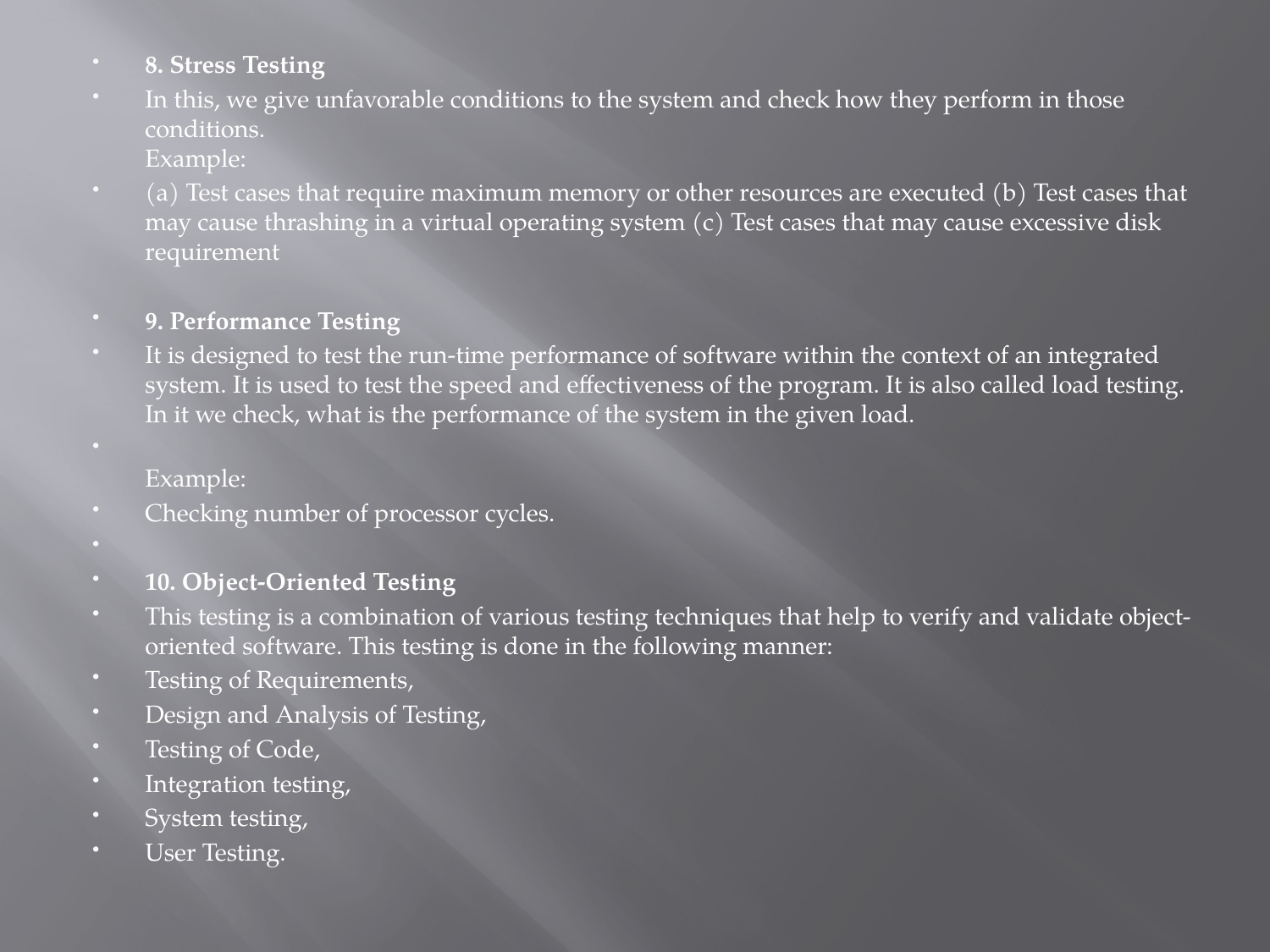

#
8. Stress Testing
In this, we give unfavorable conditions to the system and check how they perform in those conditions. 
Example:
(a) Test cases that require maximum memory or other resources are executed (b) Test cases that may cause thrashing in a virtual operating system (c) Test cases that may cause excessive disk requirement

9. Performance Testing
It is designed to test the run-time performance of software within the context of an integrated system. It is used to test the speed and effectiveness of the program. It is also called load testing. In it we check, what is the performance of the system in the given load.
Example:
Checking number of processor cycles.

10. Object-Oriented Testing
This testing is a combination of various testing techniques that help to verify and validate object-oriented software. This testing is done in the following manner:
Testing of Requirements,
Design and Analysis of Testing,
Testing of Code,
Integration testing,
System testing,
User Testing.